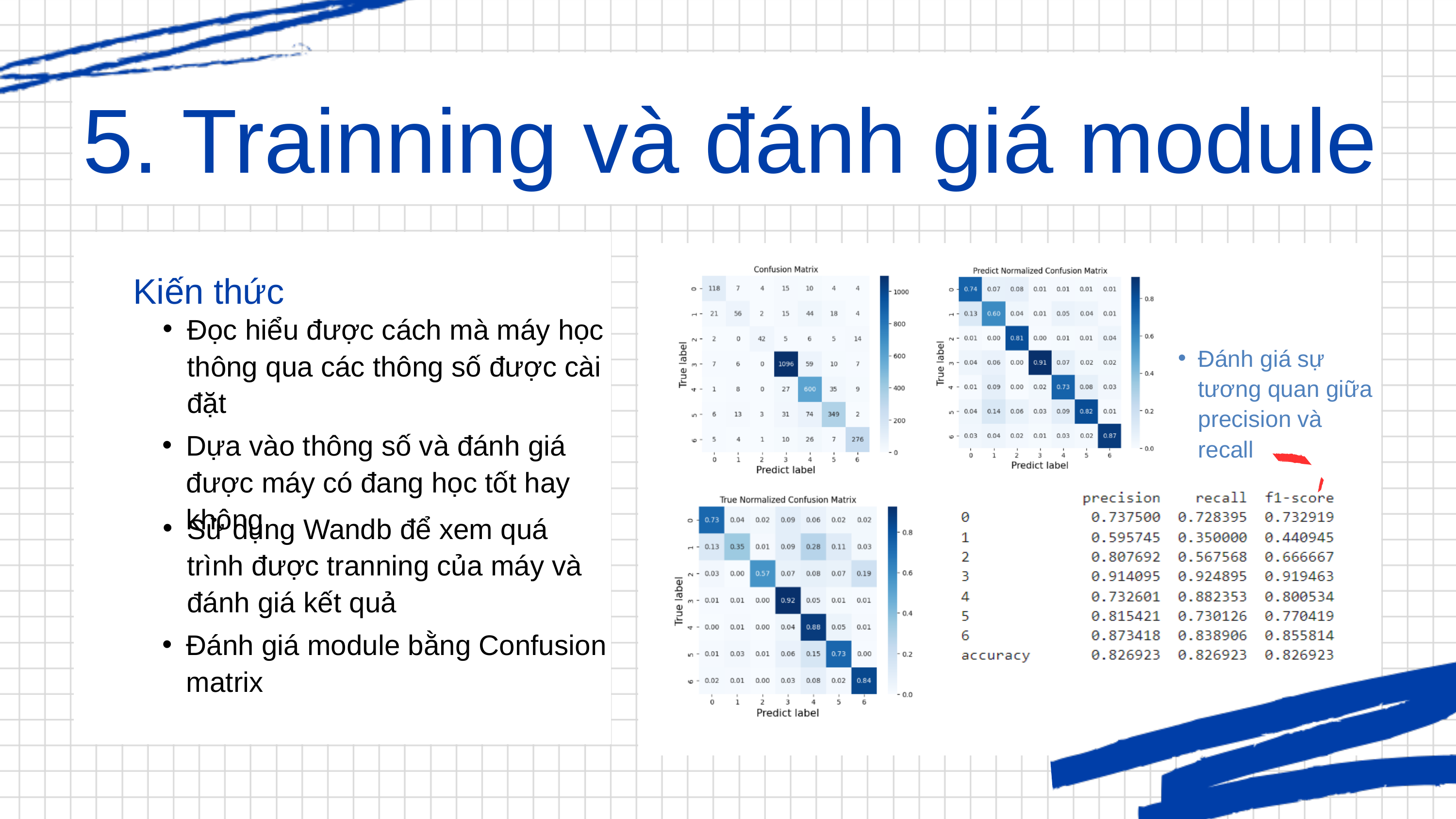

5. Trainning và đánh giá module

Kiến thức
Đọc hiểu được cách mà máy học thông qua các thông số được cài đặt
Đánh giá sự tương quan giữa precision và recall
Dựa vào thông số và đánh giá được máy có đang học tốt hay không

Sử dụng Wandb để xem quá trình được tranning của máy và đánh giá kết quả
Đánh giá module bằng Confusion matrix